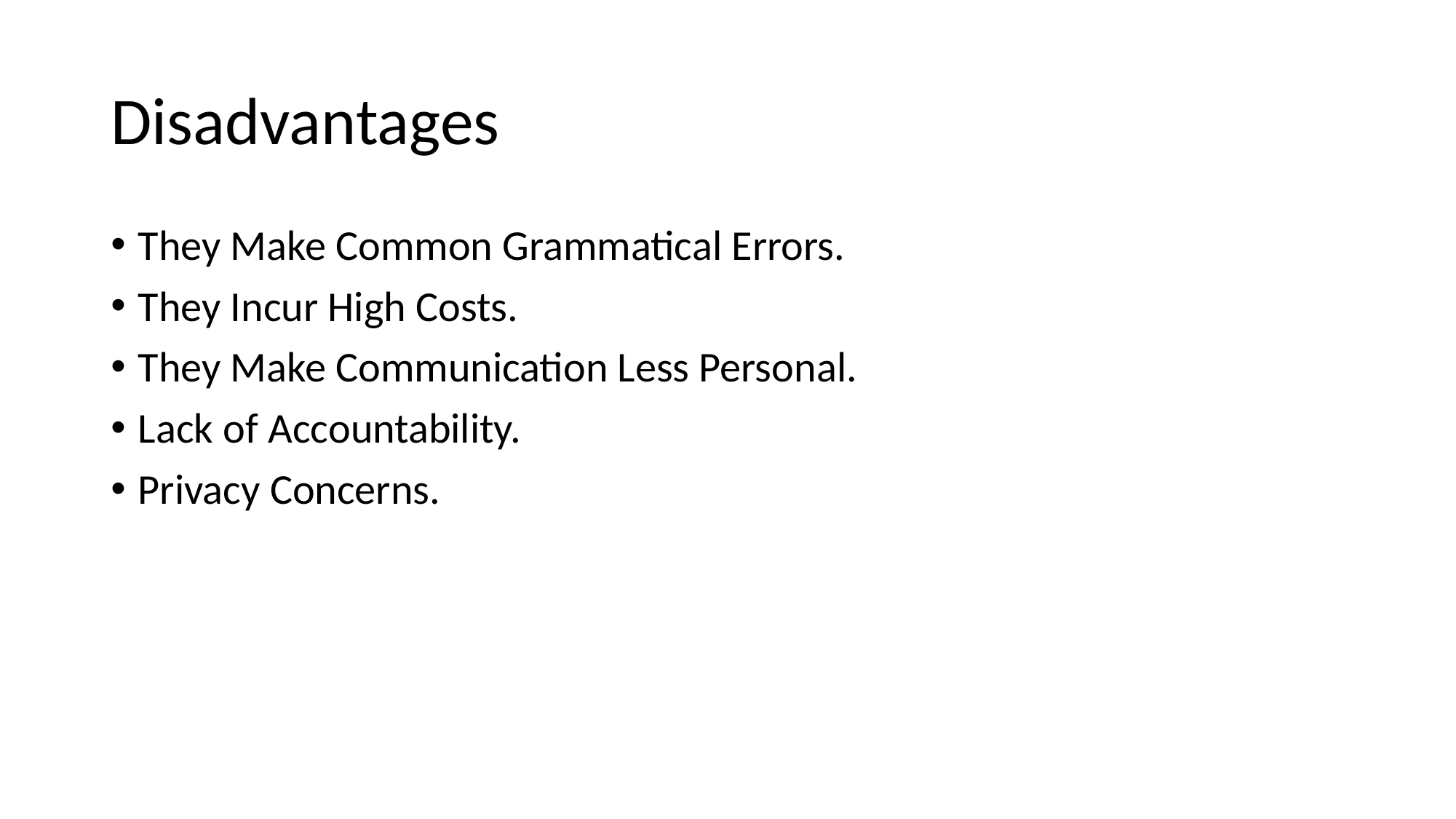

# Disadvantages
They Make Common Grammatical Errors.
They Incur High Costs.
They Make Communication Less Personal.
Lack of Accountability.
Privacy Concerns.